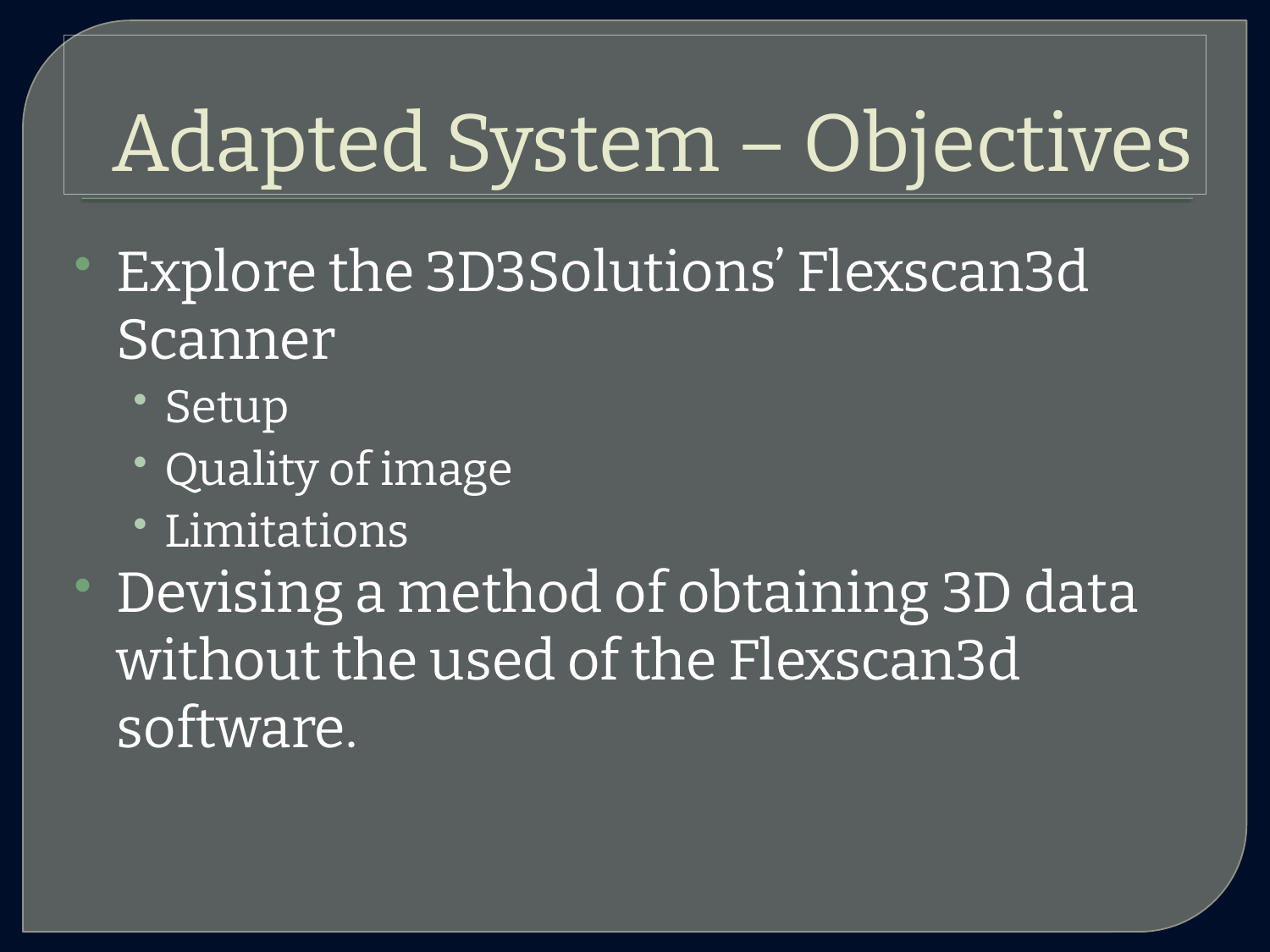

# Adapted System – Objectives
Explore the 3D3Solutions’ Flexscan3d Scanner
Setup
Quality of image
Limitations
Devising a method of obtaining 3D data without the used of the Flexscan3d software.